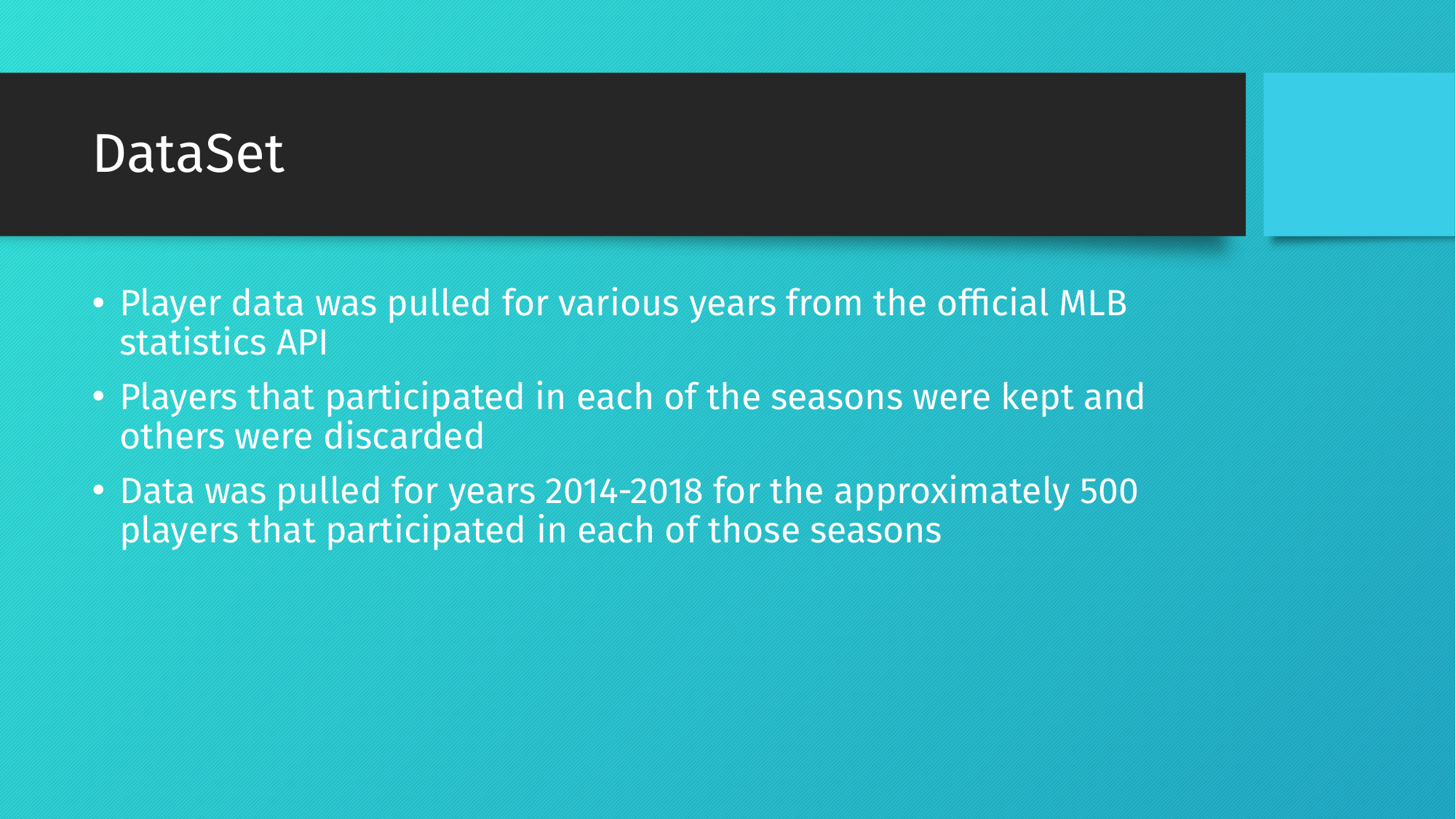

# DataSet
Player data was pulled for various years from the official MLB statistics API
Players that participated in each of the seasons were kept and others were discarded
Data was pulled for years 2014-2018 for the approximately 500 players that participated in each of those seasons